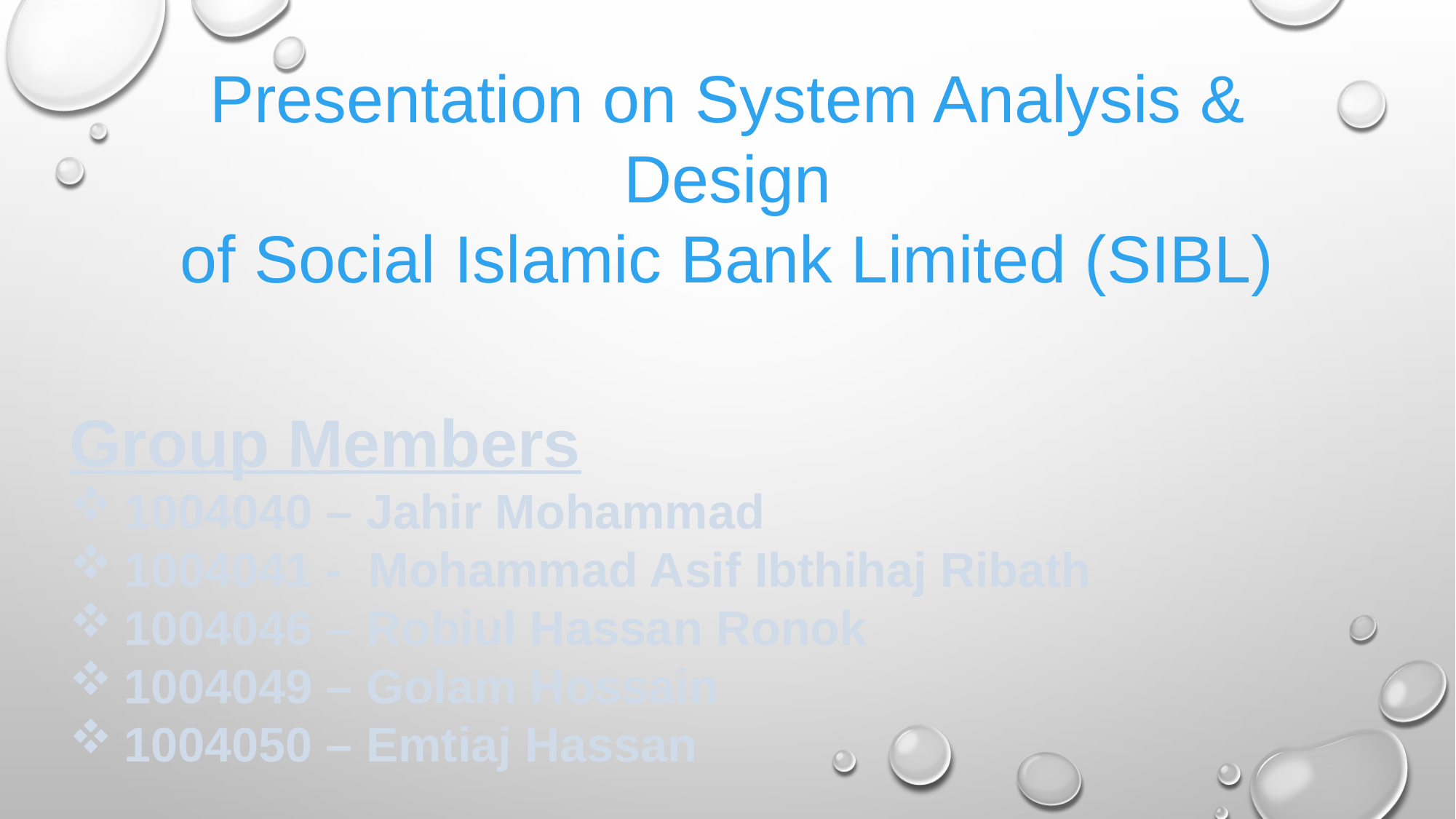

Presentation on System Analysis & Design
of Social Islamic Bank Limited (SIBL)
Group Members
1004040 – Jahir Mohammad
1004041 -  Mohammad Asif Ibthihaj Ribath
1004046 – Robiul Hassan Ronok
1004049 – Golam Hossain
1004050 – Emtiaj Hassan